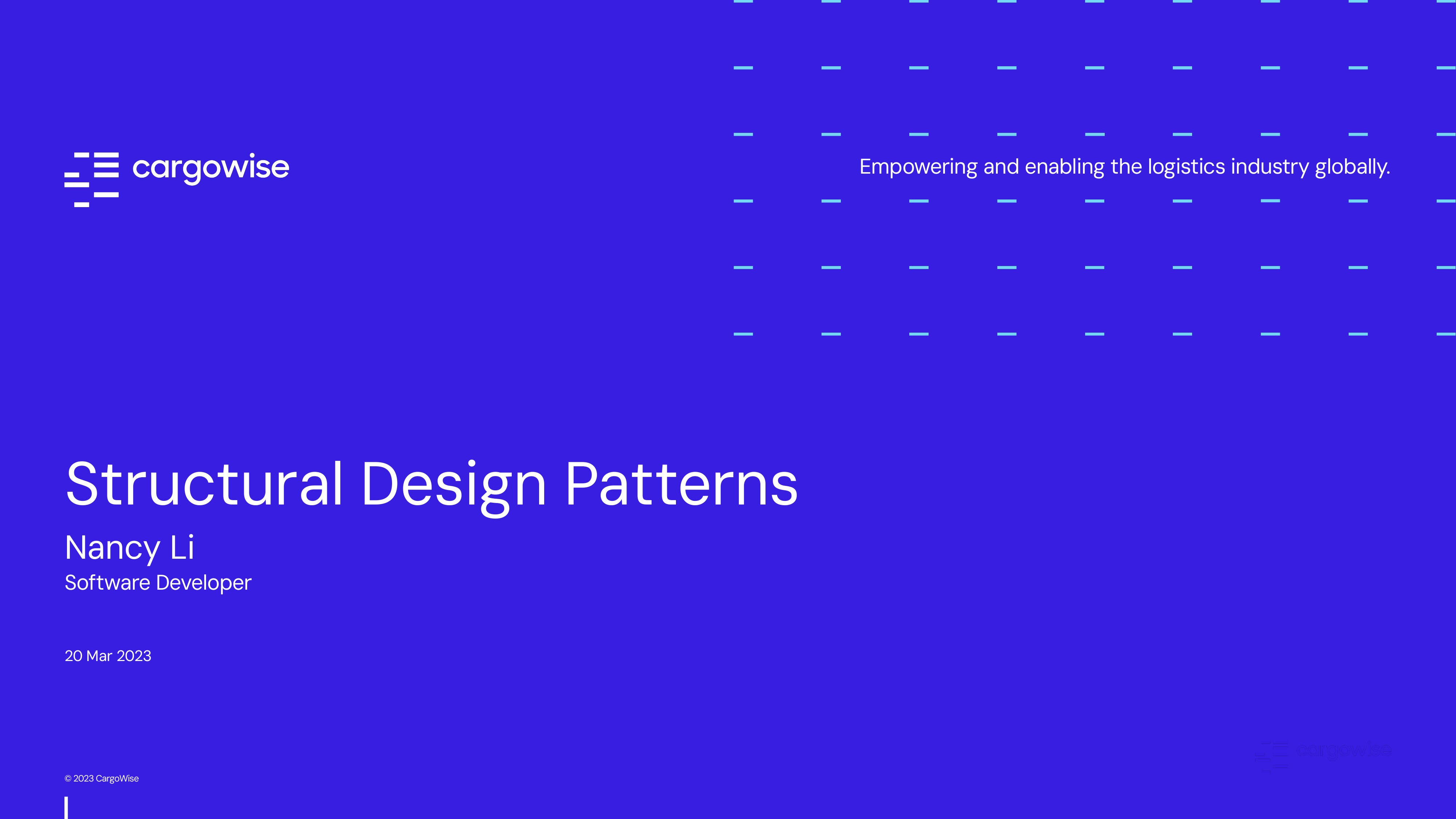

Empowering and enabling the logistics industry globally.
Structural Design Patterns
Nancy Li
Software Developer
20 Mar 2023
© 2023 CargoWise